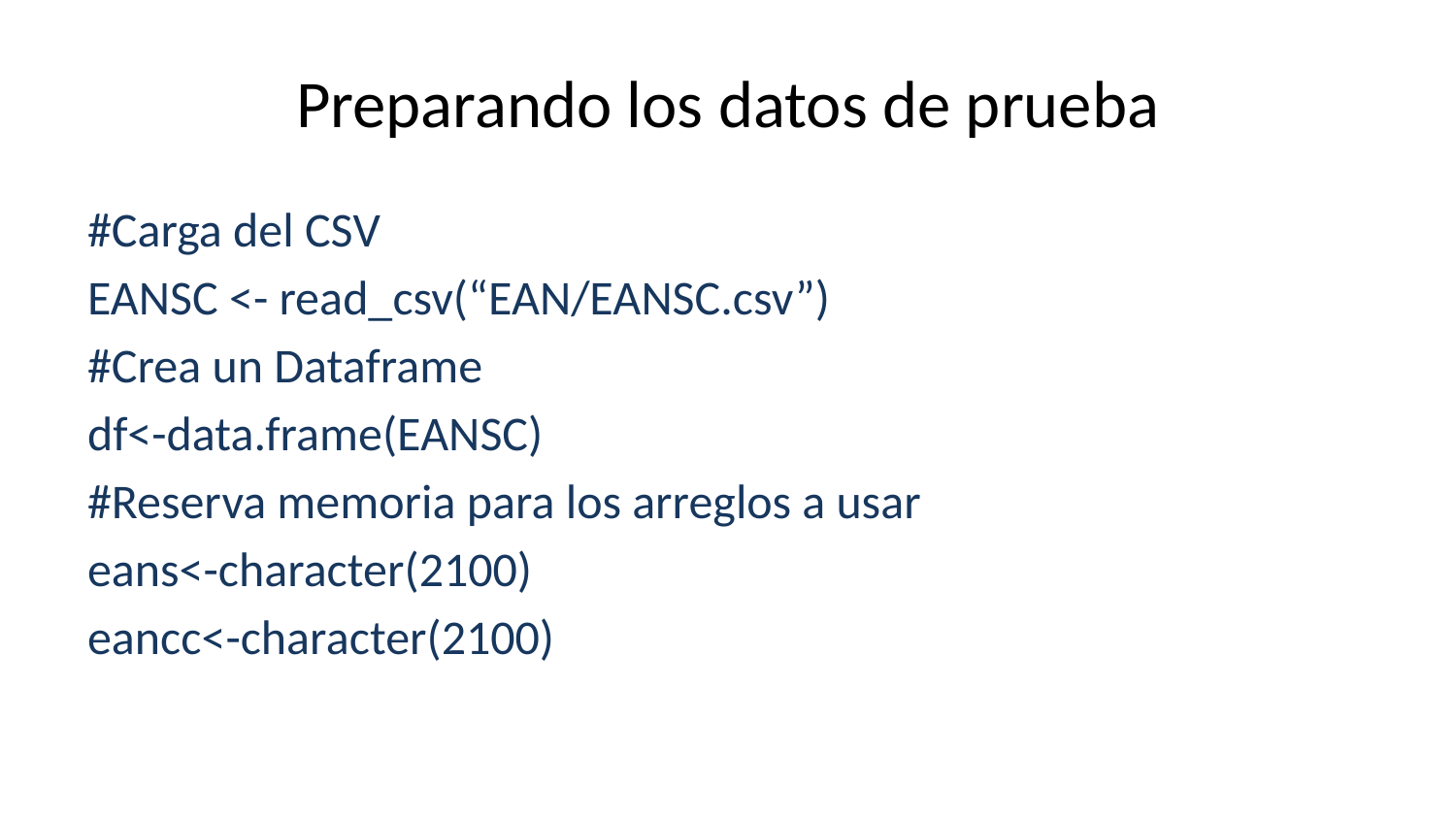

# Preparando los datos de prueba
#Carga del CSV
EANSC <- read_csv(“EAN/EANSC.csv”)
#Crea un Dataframe
df<-data.frame(EANSC)
#Reserva memoria para los arreglos a usar
eans<-character(2100)
eancc<-character(2100)